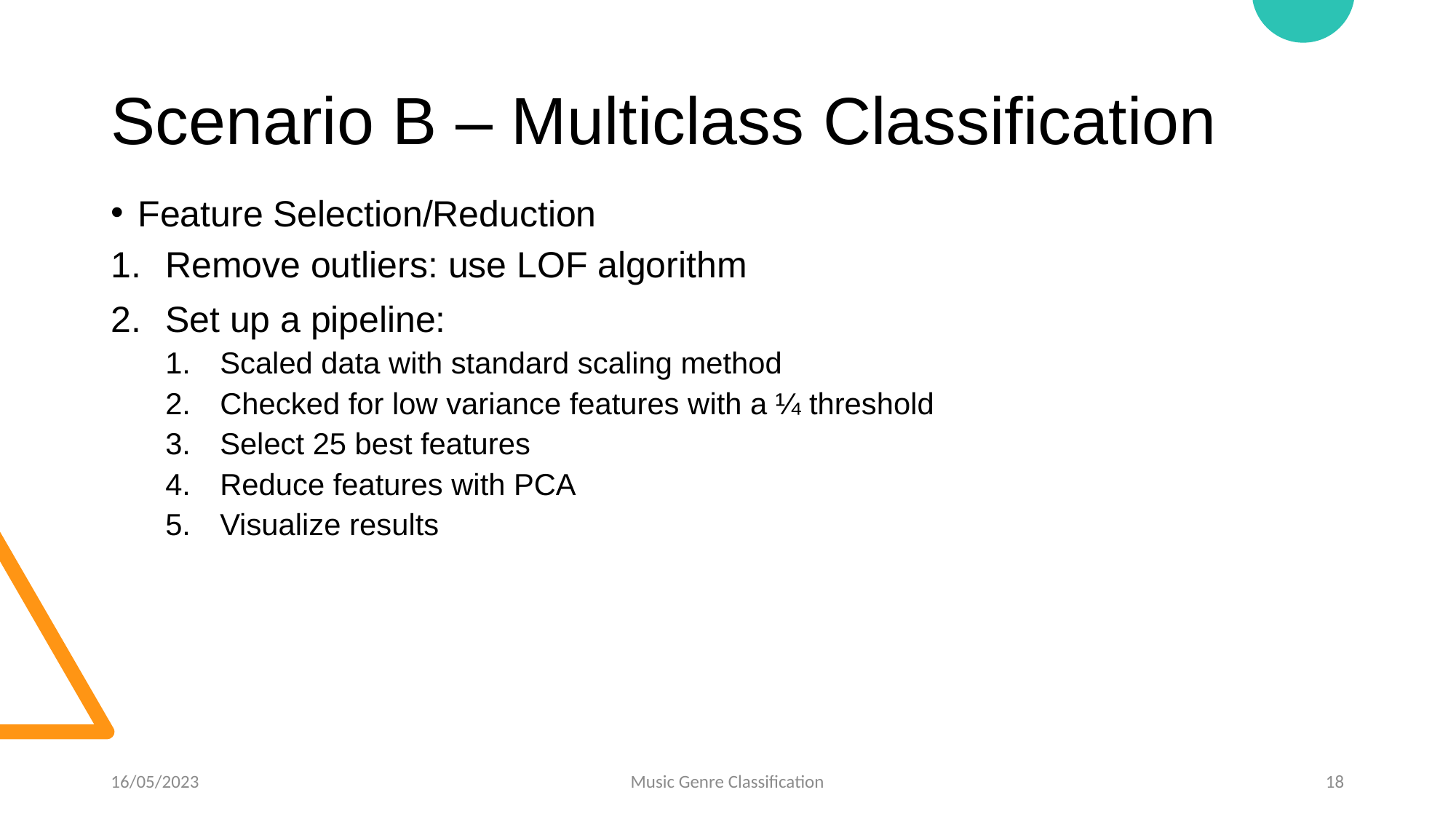

# Scenario B – Multiclass Classification
Feature Selection/Reduction

Remove outliers: use LOF algorithm
Set up a pipeline:
Scaled data with standard scaling method
Checked for low variance features with a ¼ threshold
Select 25 best features
Reduce features with PCA
Visualize results

16/05/2023
Music Genre Classification
18